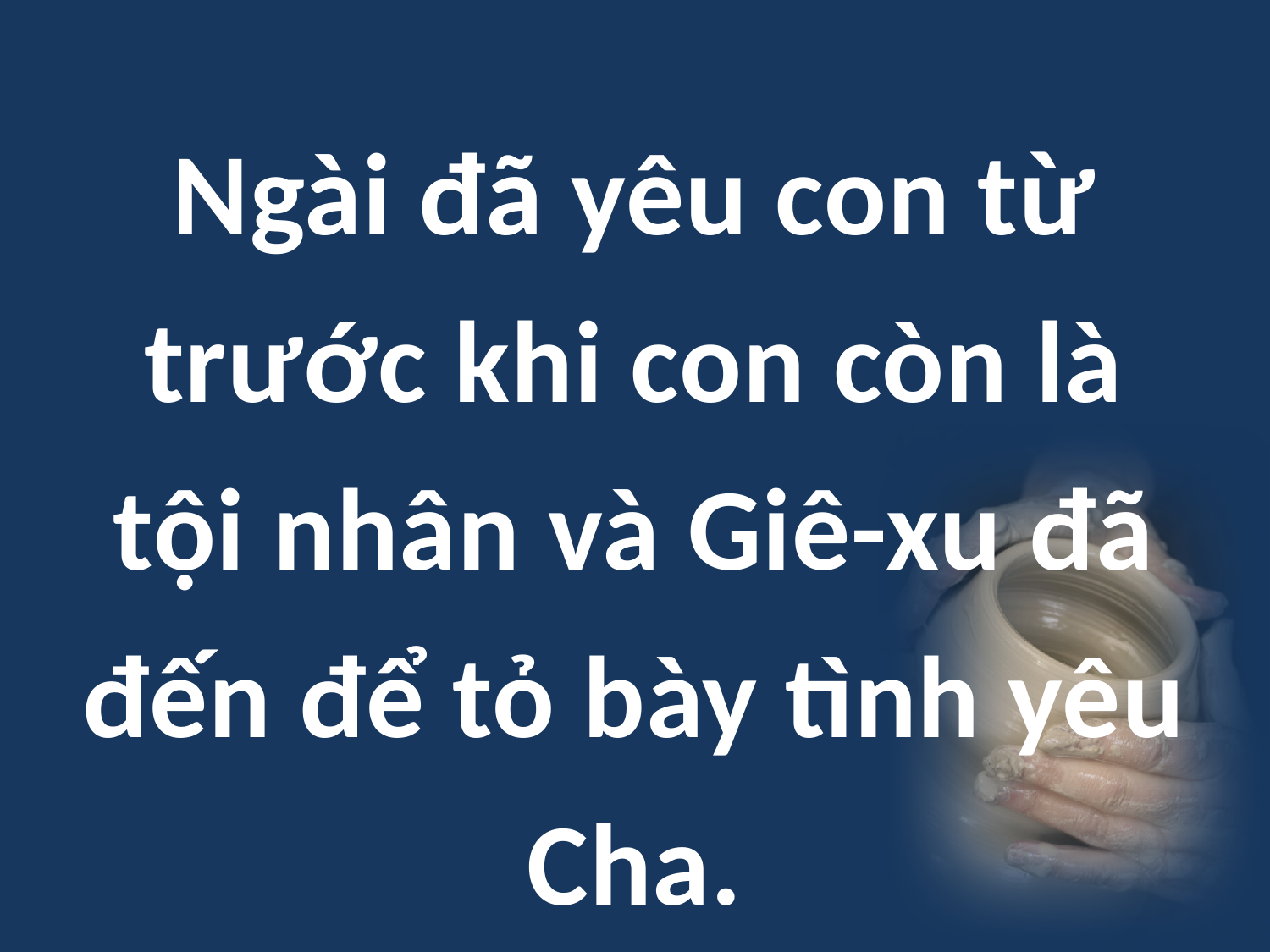

Ngài đã yêu con từ trước khi con còn là tội nhân và Giê-xu đã đến để tỏ bày tình yêu Cha.